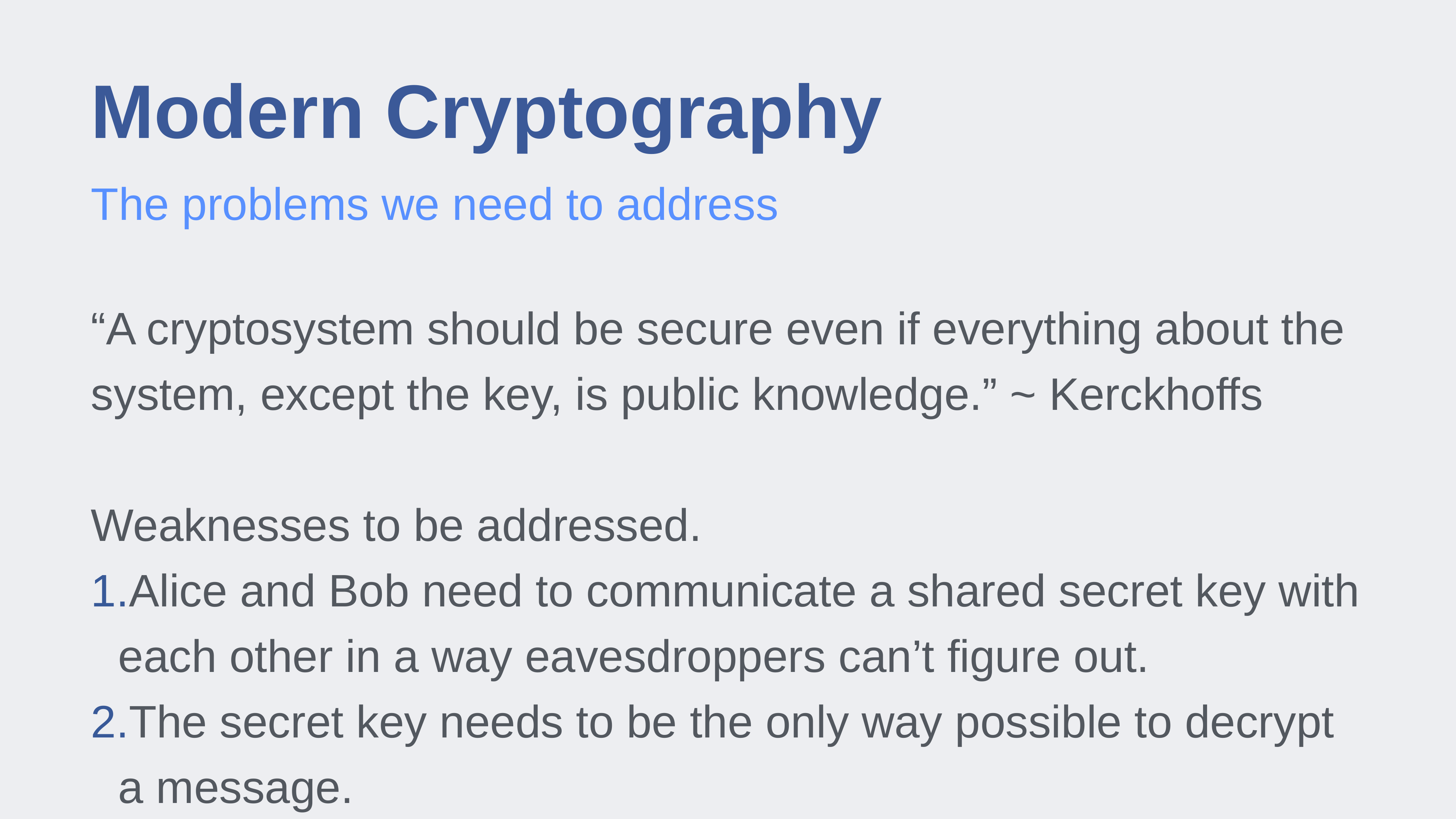

# Modern Cryptography
The problems we need to address
“A cryptosystem should be secure even if everything about the system, except the key, is public knowledge.” ~ Kerckhoffs

Weaknesses to be addressed.
Alice and Bob need to communicate a shared secret key with each other in a way eavesdroppers can’t figure out.
The secret key needs to be the only way possible to decrypt a message.